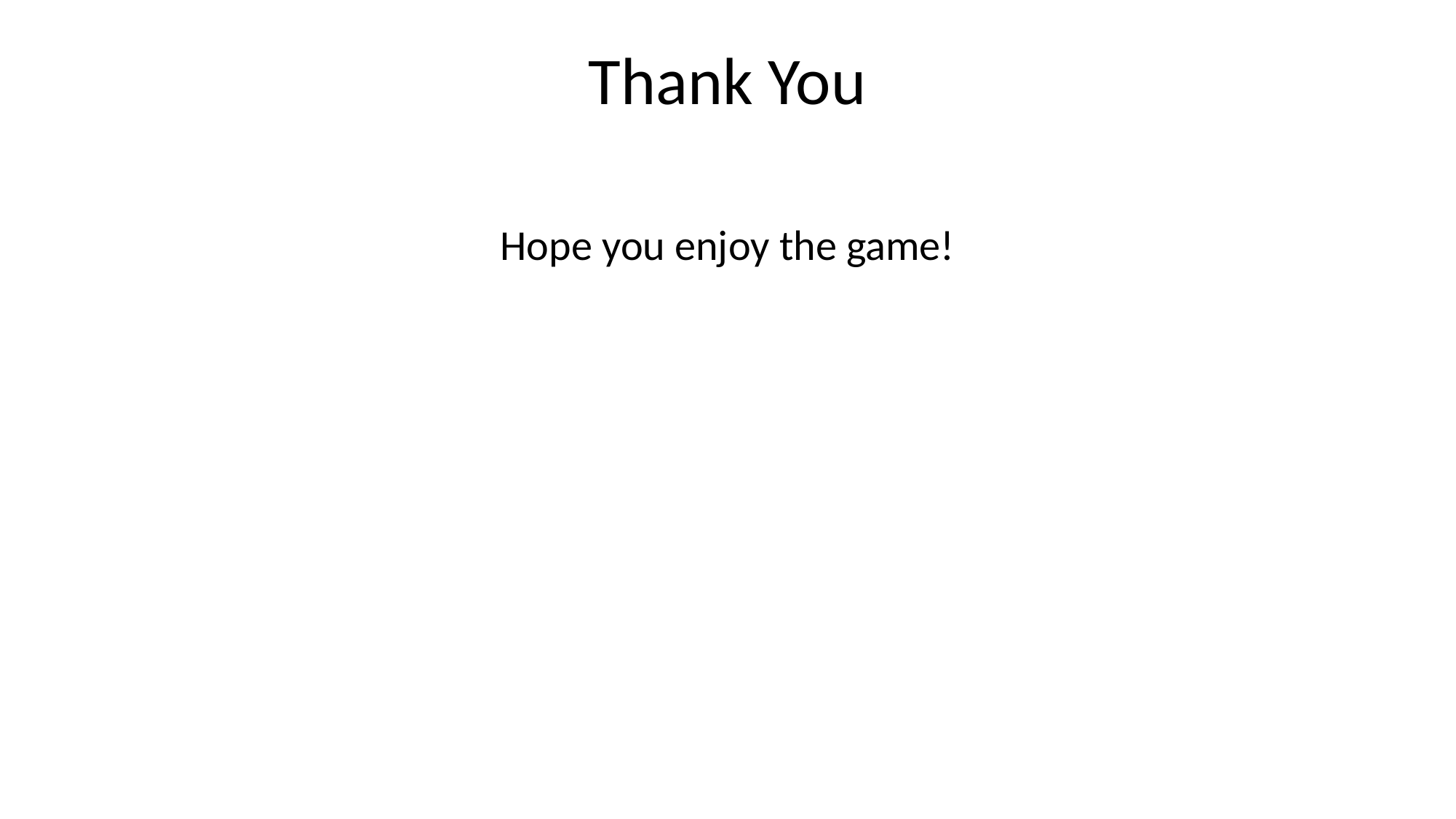

# Thank You
Hope you enjoy the game!